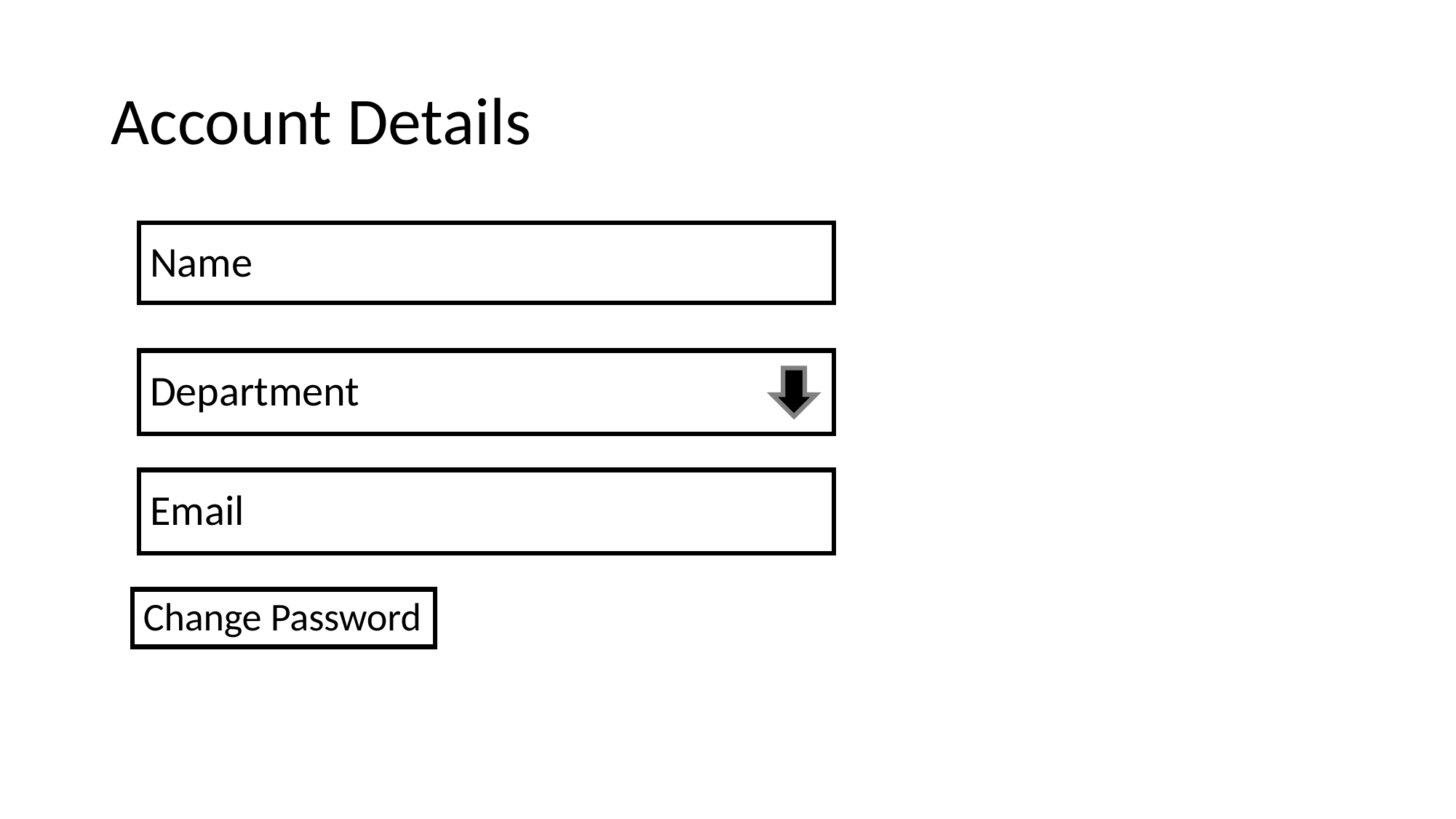

# Account Details
Name
Department

Email
Change Password